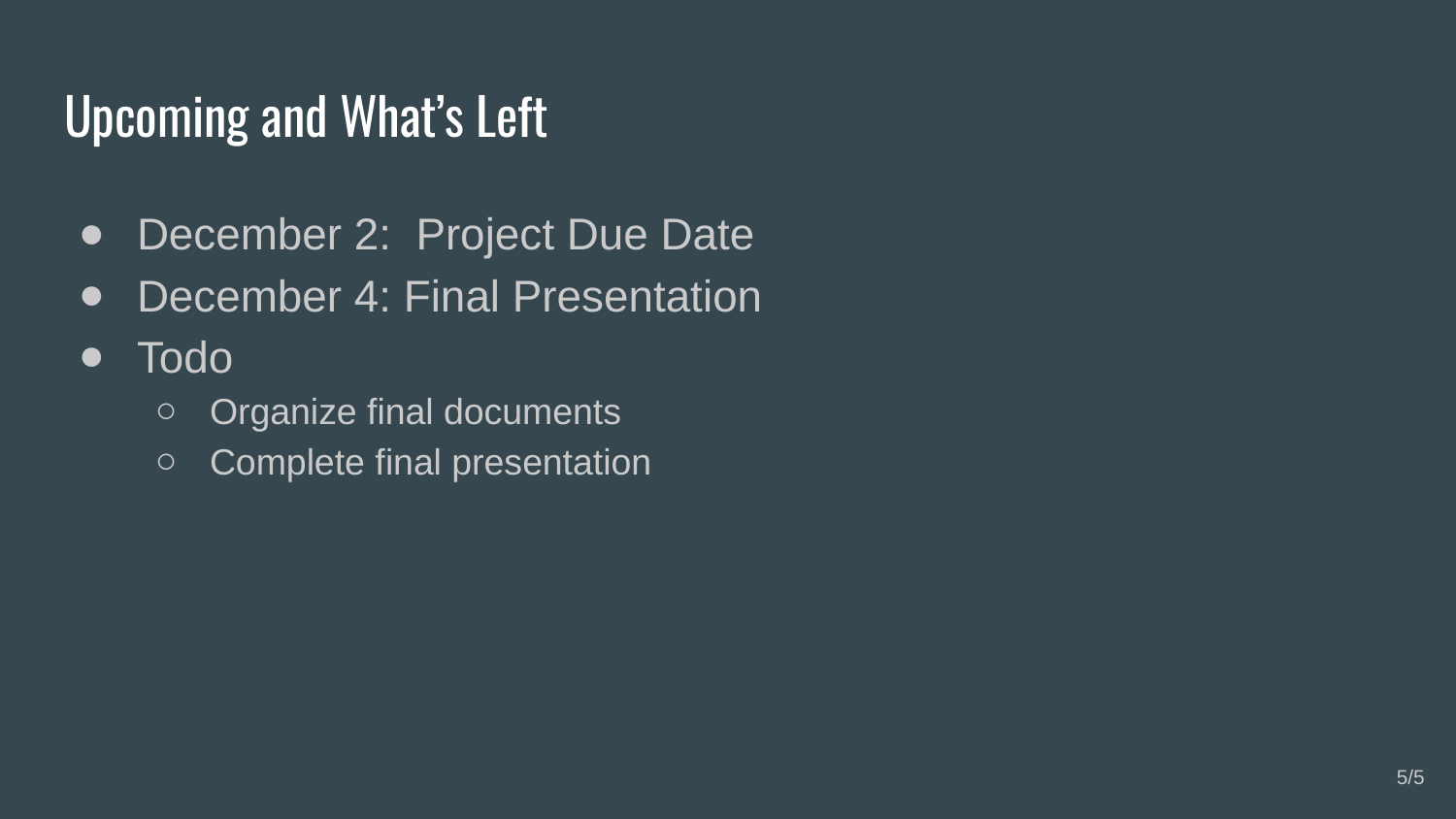

# Upcoming and What’s Left
December 2:  Project Due Date
December 4: Final Presentation
Todo
Organize final documents
Complete final presentation

5/5